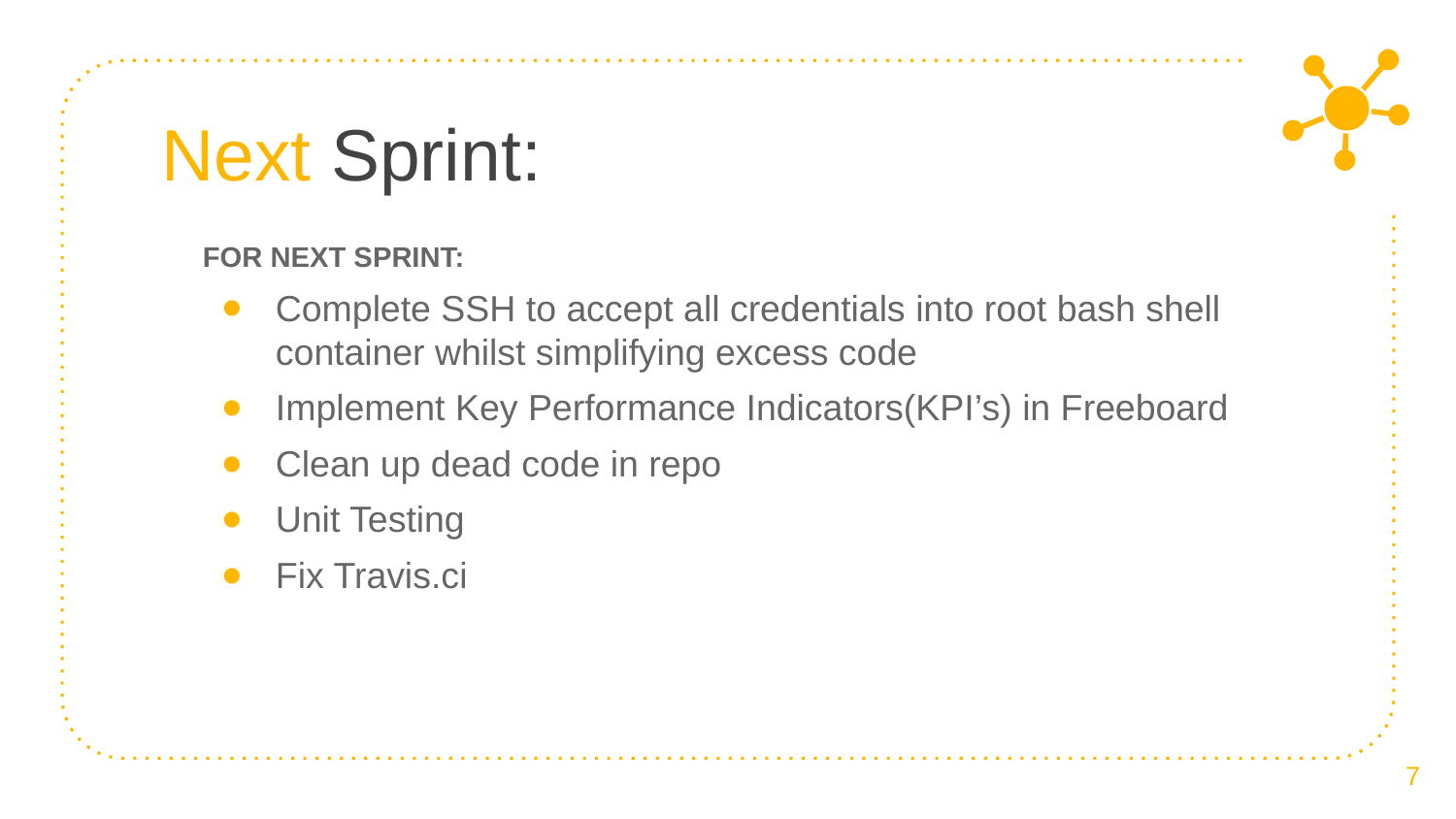

# Next Sprint:
FOR NEXT SPRINT:
Complete SSH to accept all credentials into root bash shell container whilst simplifying excess code
Implement Key Performance Indicators(KPI’s) in Freeboard
Clean up dead code in repo
Unit Testing
Fix Travis.ci

7